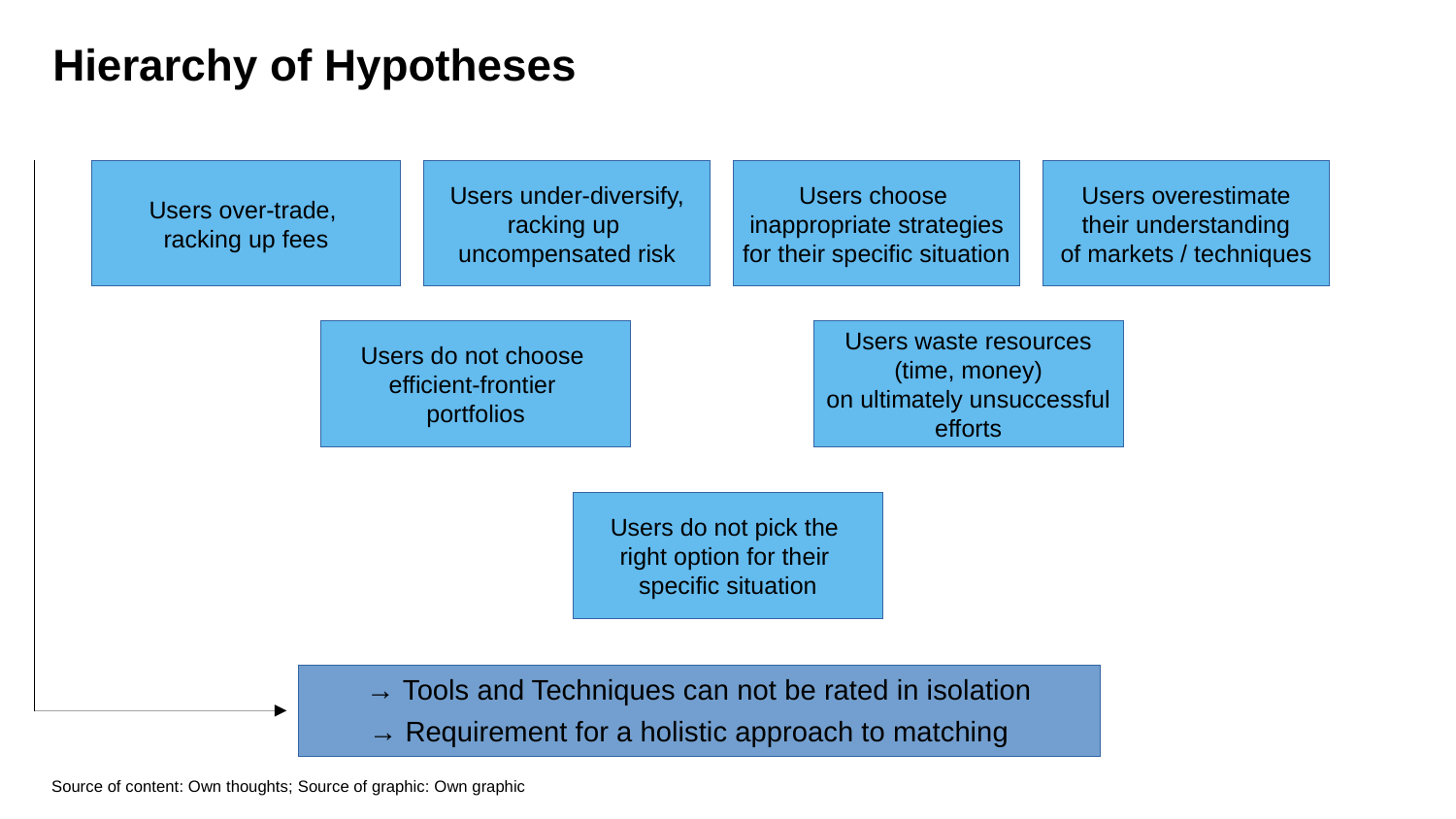

Hierarchy of Hypotheses

Users over-trade,
racking up fees
Users under-diversify,
racking up
uncompensated risk
Users choose
inappropriate strategies
for their specific situation
Users overestimate
their understanding
of markets / techniques
Users do not choose
efficient-frontier
portfolios
Users waste resources
(time, money)
on ultimately unsuccessful
efforts
Users do not pick the
right option for their
specific situation
→ Tools and Techniques can not be rated in isolation
→ Requirement for a holistic approach to matching

Source of content: Own thoughts; Source of graphic: Own graphic